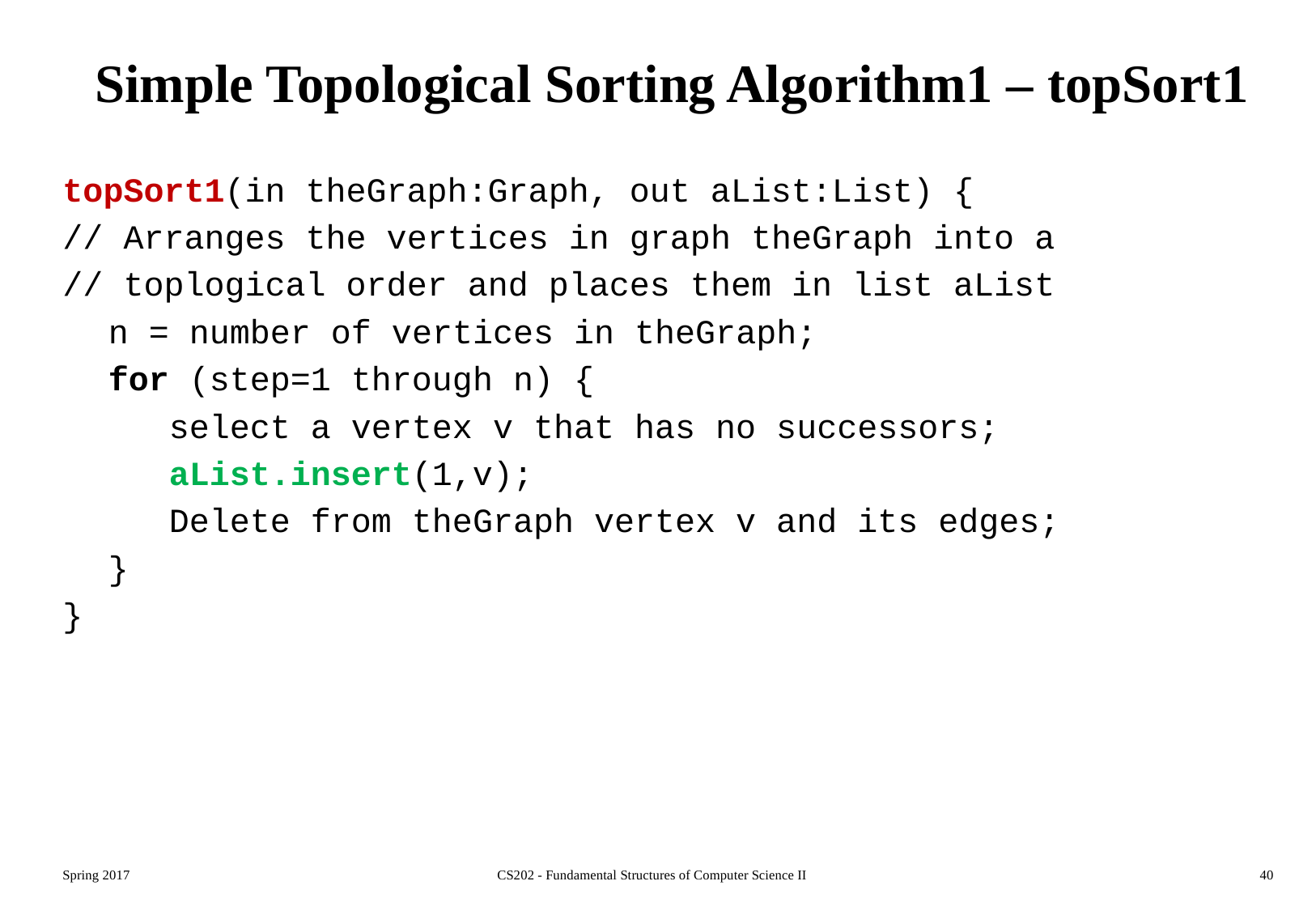

# Simple Topological Sorting Algorithm1 – topSort1
topSort1(in theGraph:Graph, out aList:List) {
// Arranges the vertices in graph theGraph into a
// toplogical order and places them in list aList
	n = number of vertices in theGraph;
	for (step=1 through n) {
	   select a vertex v that has no successors;
	   aList.insert(1,v);
	   Delete from theGraph vertex v and its edges;
	}
}
Spring 2017
CS202 - Fundamental Structures of Computer Science II
40